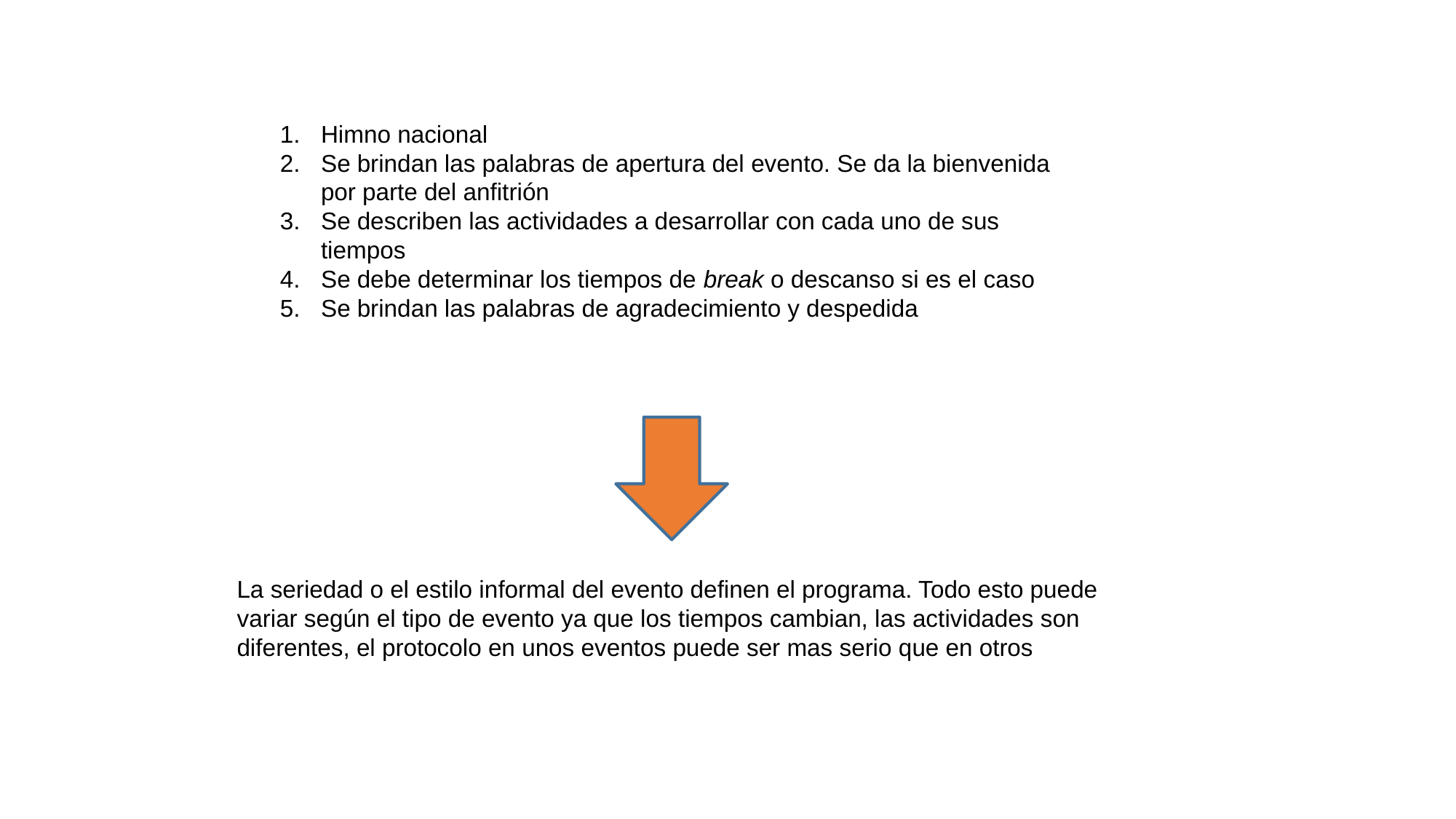

Himno nacional
Se brindan las palabras de apertura del evento. Se da la bienvenida por parte del anfitrión
Se describen las actividades a desarrollar con cada uno de sus tiempos
Se debe determinar los tiempos de break o descanso si es el caso
Se brindan las palabras de agradecimiento y despedida

La seriedad o el estilo informal del evento definen el programa. Todo esto puede variar según el tipo de evento ya que los tiempos cambian, las actividades son diferentes, el protocolo en unos eventos puede ser mas serio que en otros